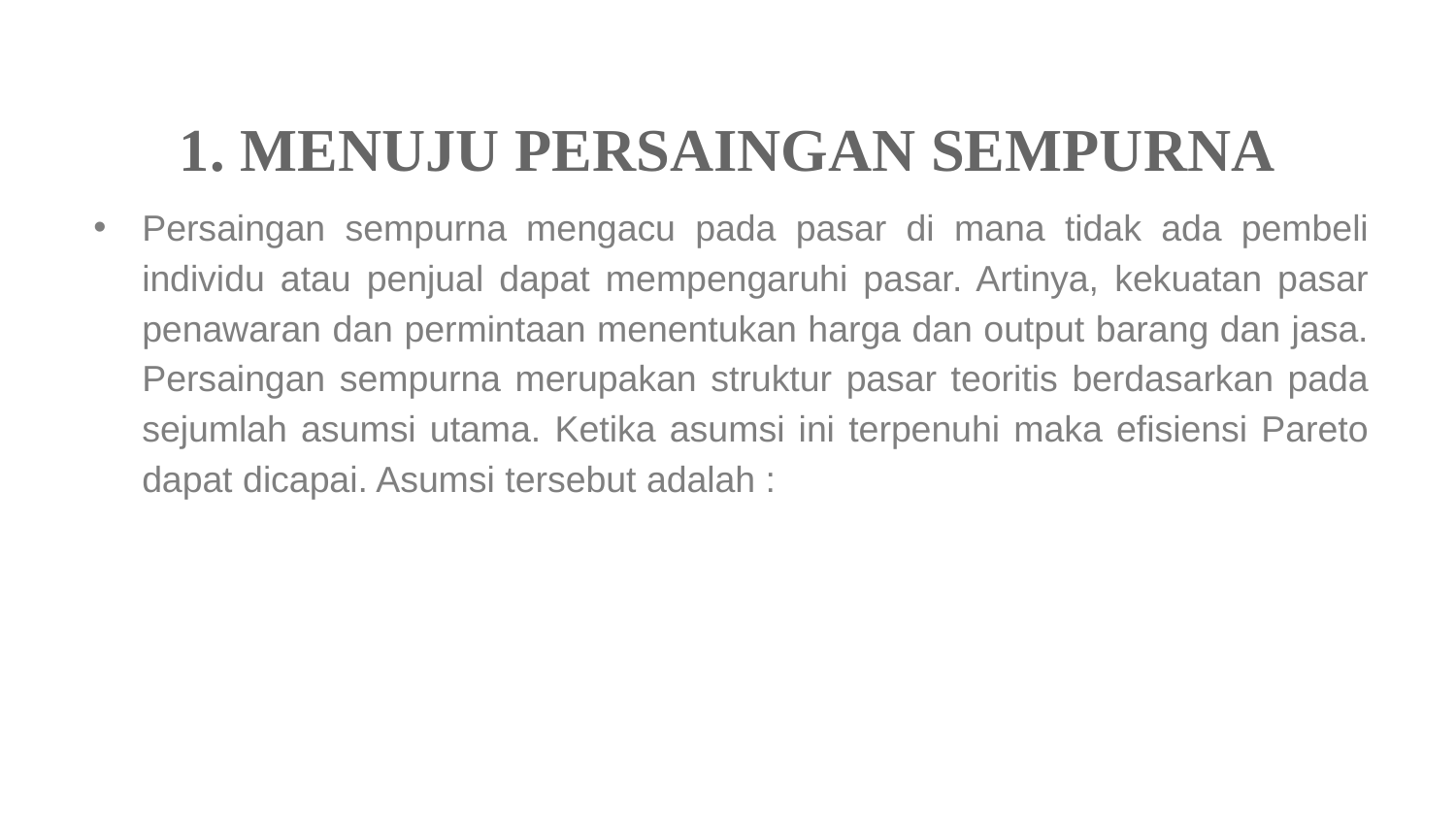

# 1. MENUJU PERSAINGAN SEMPURNA
Persaingan sempurna mengacu pada pasar di mana tidak ada pembeli individu atau penjual dapat mempengaruhi pasar. Artinya, kekuatan pasar penawaran dan permintaan menentukan harga dan output barang dan jasa. Persaingan sempurna merupakan struktur pasar teoritis berdasarkan pada sejumlah asumsi utama. Ketika asumsi ini terpenuhi maka efisiensi Pareto dapat dicapai. Asumsi tersebut adalah :